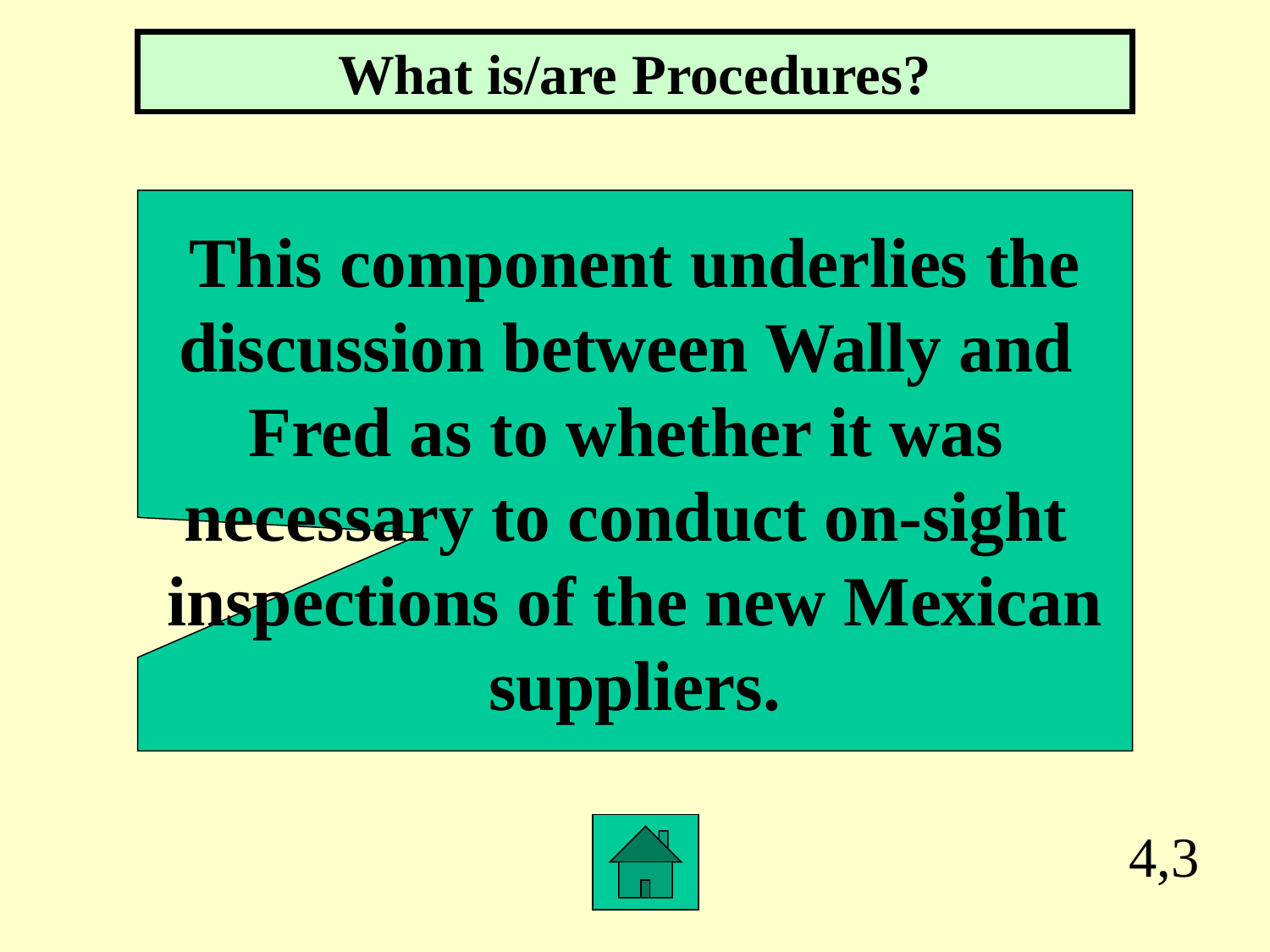

What is/are Procedures?
This component underlies the
discussion between Wally and
Fred as to whether it was
necessary to conduct on-sight
inspections of the new Mexican
suppliers.

4,3